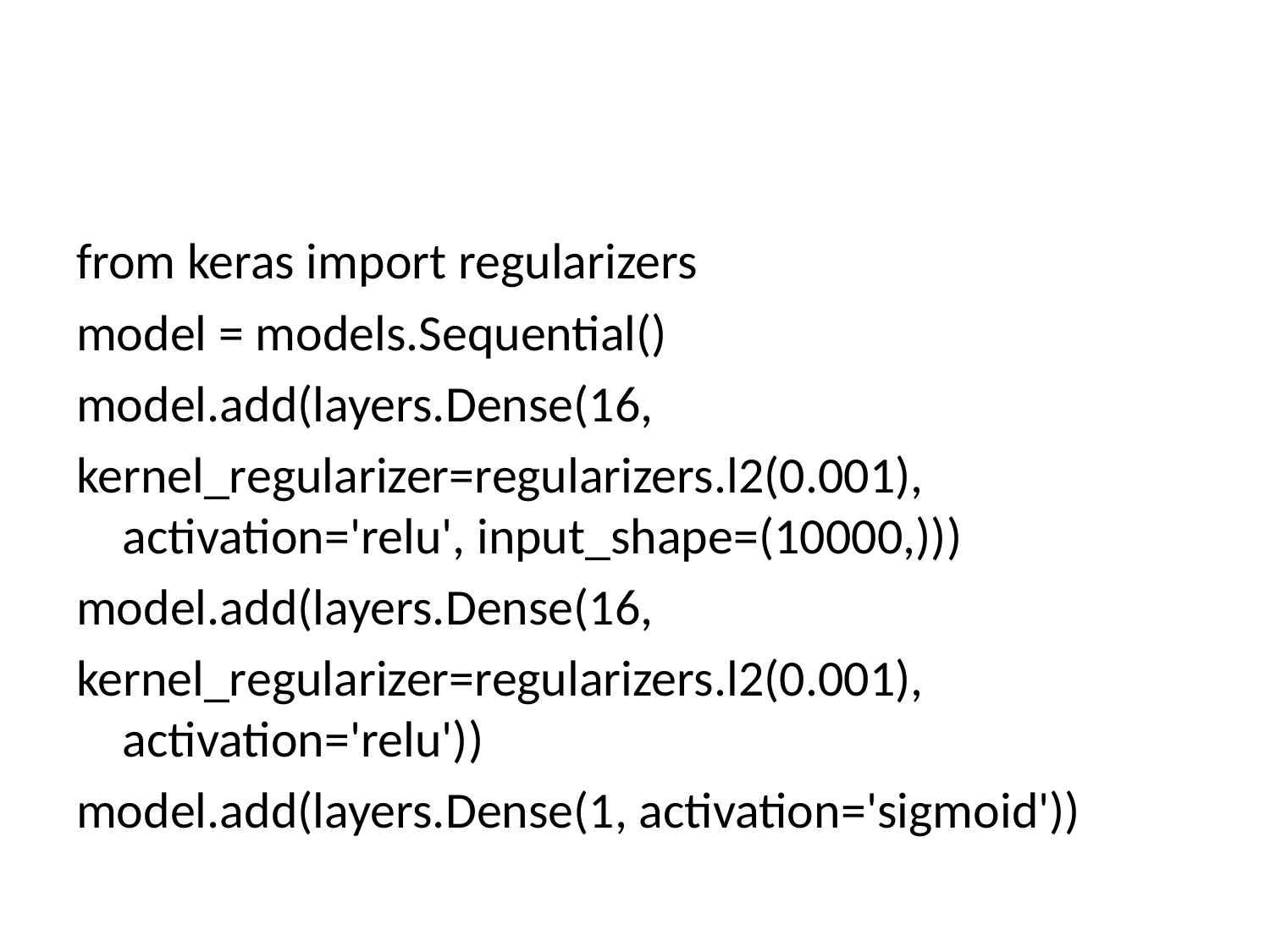

#
from keras import regularizers
model = models.Sequential()
model.add(layers.Dense(16,
kernel_regularizer=regularizers.l2(0.001), activation='relu', input_shape=(10000,)))
model.add(layers.Dense(16,
kernel_regularizer=regularizers.l2(0.001), activation='relu'))
model.add(layers.Dense(1, activation='sigmoid'))